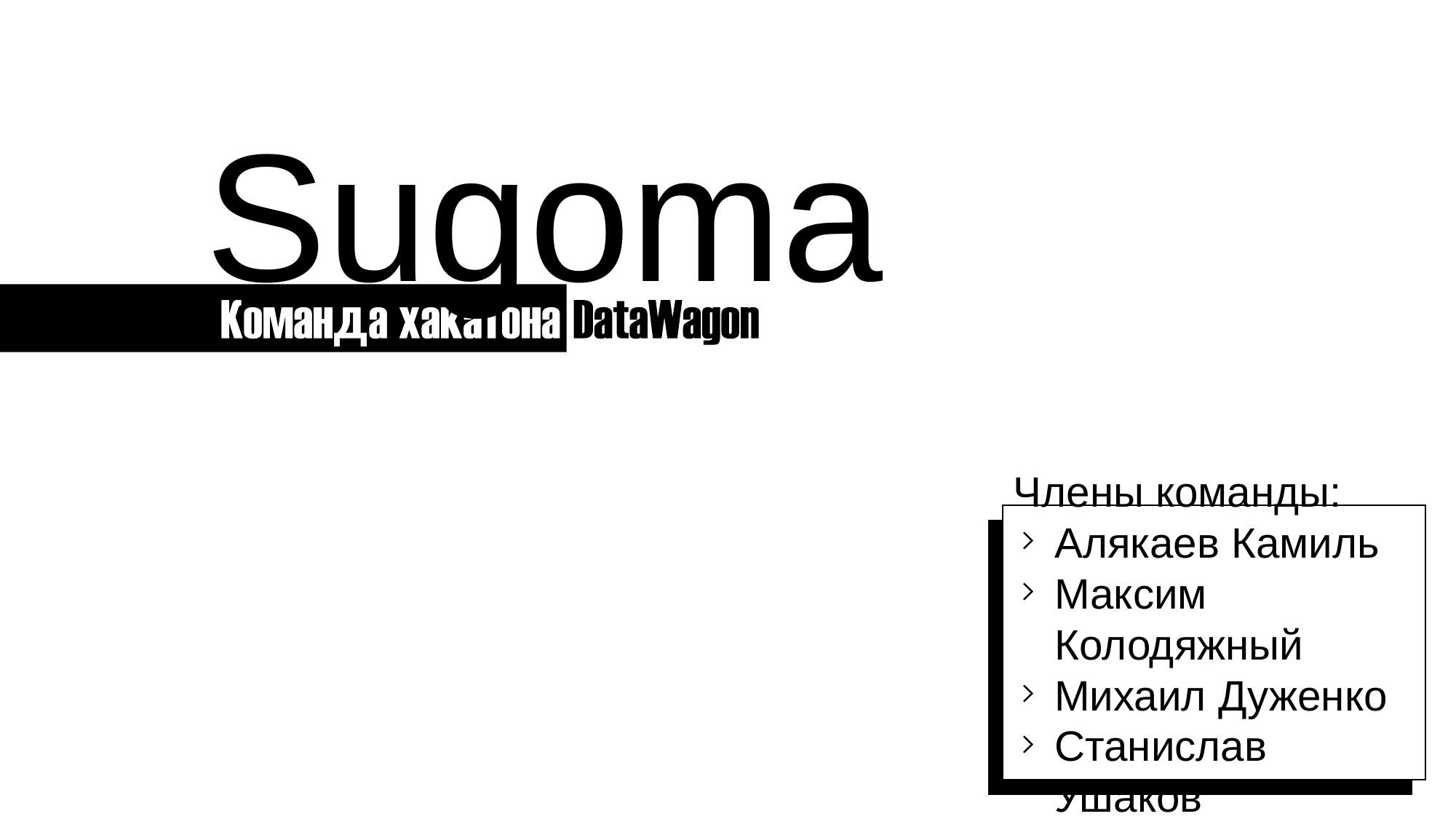

Sugoma

Члены команды:
Алякаев Камиль
Максим Колодяжный
Михаил Дуженко
Станислав Ушаков